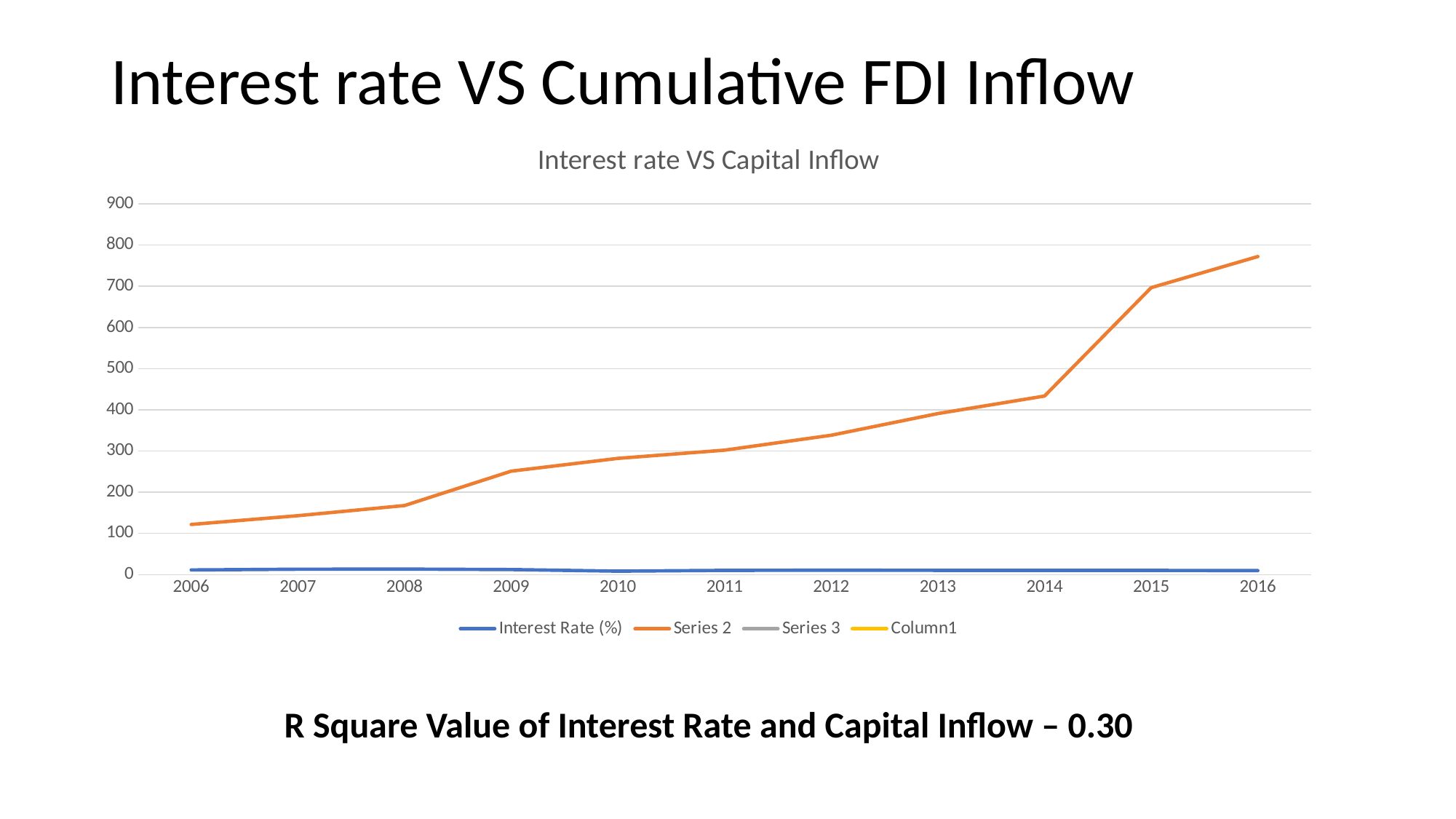

# Interest rate VS Cumulative FDI Inflow

### Chart: Interest rate VS Capital Inflow

| Category | Interest Rate (%) | Series 2 | Series 3 | Column1 |
|---|---|---|---|---|
| 2006 | 11.18 | 121.59 | None | None |
| 2007 | 13.02 | 142.86 | None | None |
| 2008 | 13.31 | 167.54 | None | None |
| 2009 | 12.18 | 251.04 | None | None |
| 2010 | 8.33 | 282.0 | None | None |
| 2011 | 10.167 | 301.9 | None | None |
| 2012 | 10.604 | 338.15 | None | None |
| 2013 | 10.292 | 390.76 | None | None |
| 2014 | 10.25 | 433.32 | None | None |
| 2015 | 10.08 | 696.48 | None | None |
| 2016 | 9.67 | 772.05 | None | None |
R Square Value of Interest Rate and Capital Inflow – 0.30